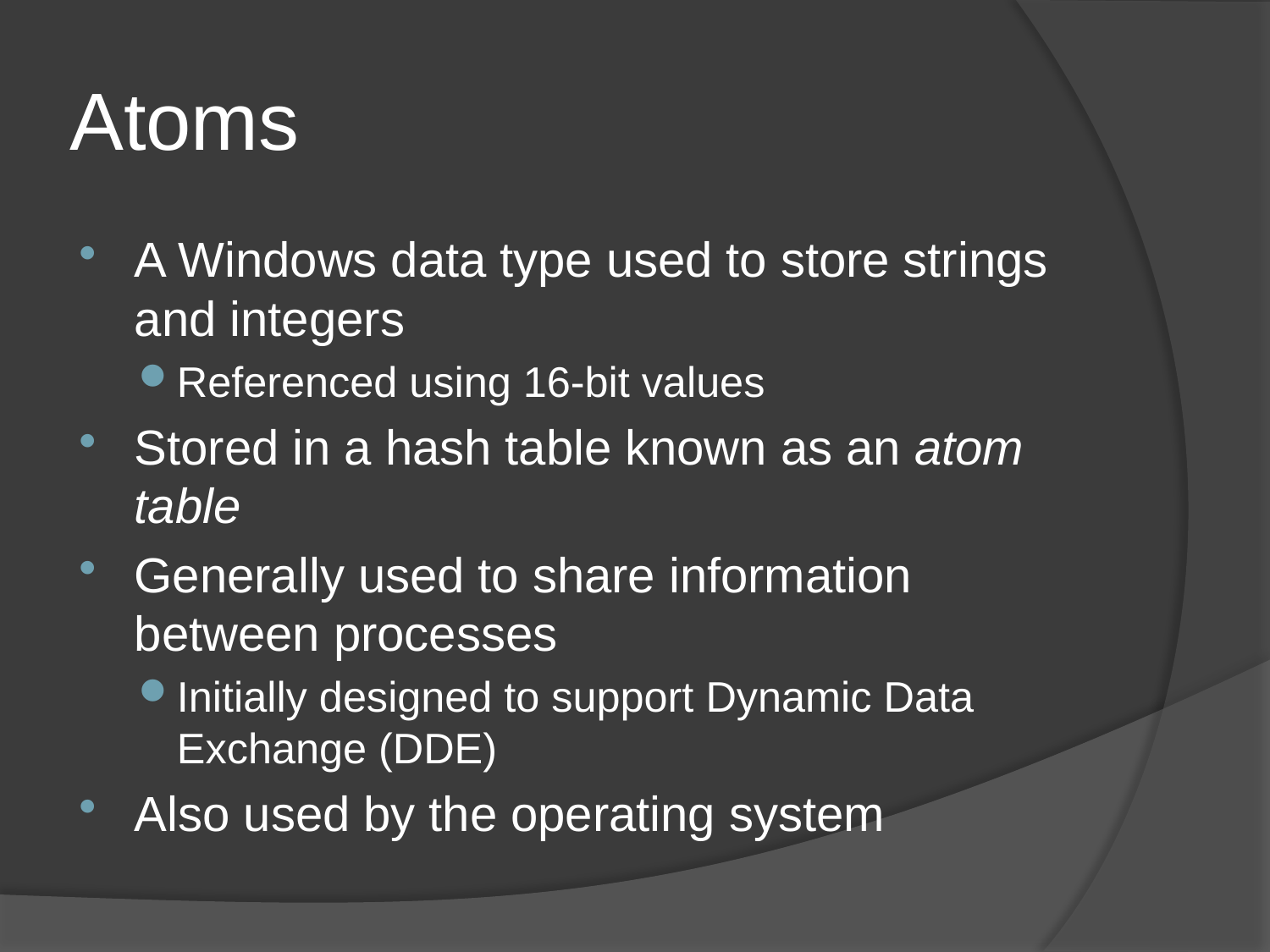

# Atoms
A Windows data type used to store strings and integers
Referenced using 16-bit values
Stored in a hash table known as an atom table
Generally used to share information between processes
Initially designed to support Dynamic Data Exchange (DDE)
Also used by the operating system